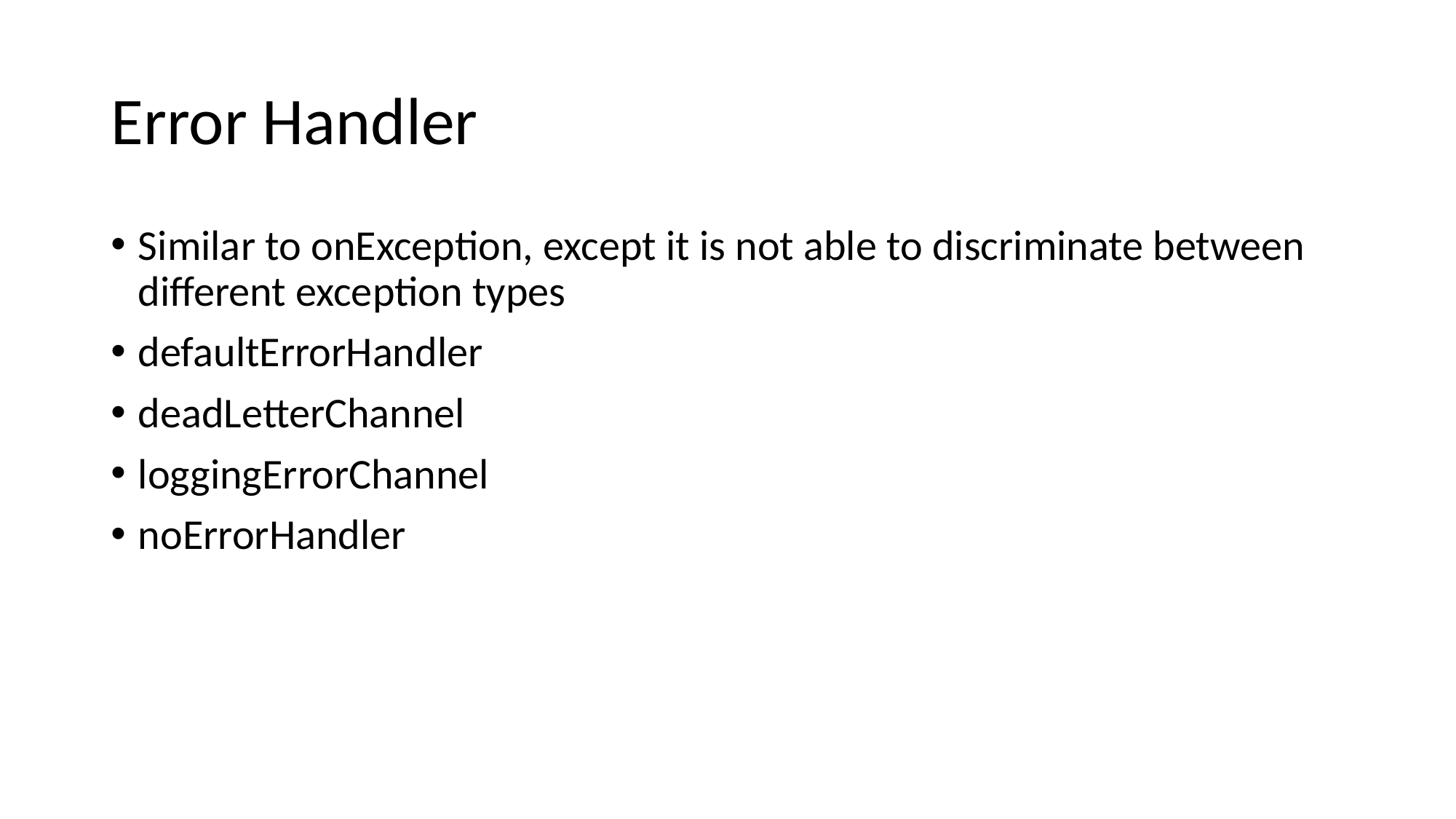

# Error Handler
Similar to onException, except it is not able to discriminate between different exception types
defaultErrorHandler
deadLetterChannel
loggingErrorChannel
noErrorHandler